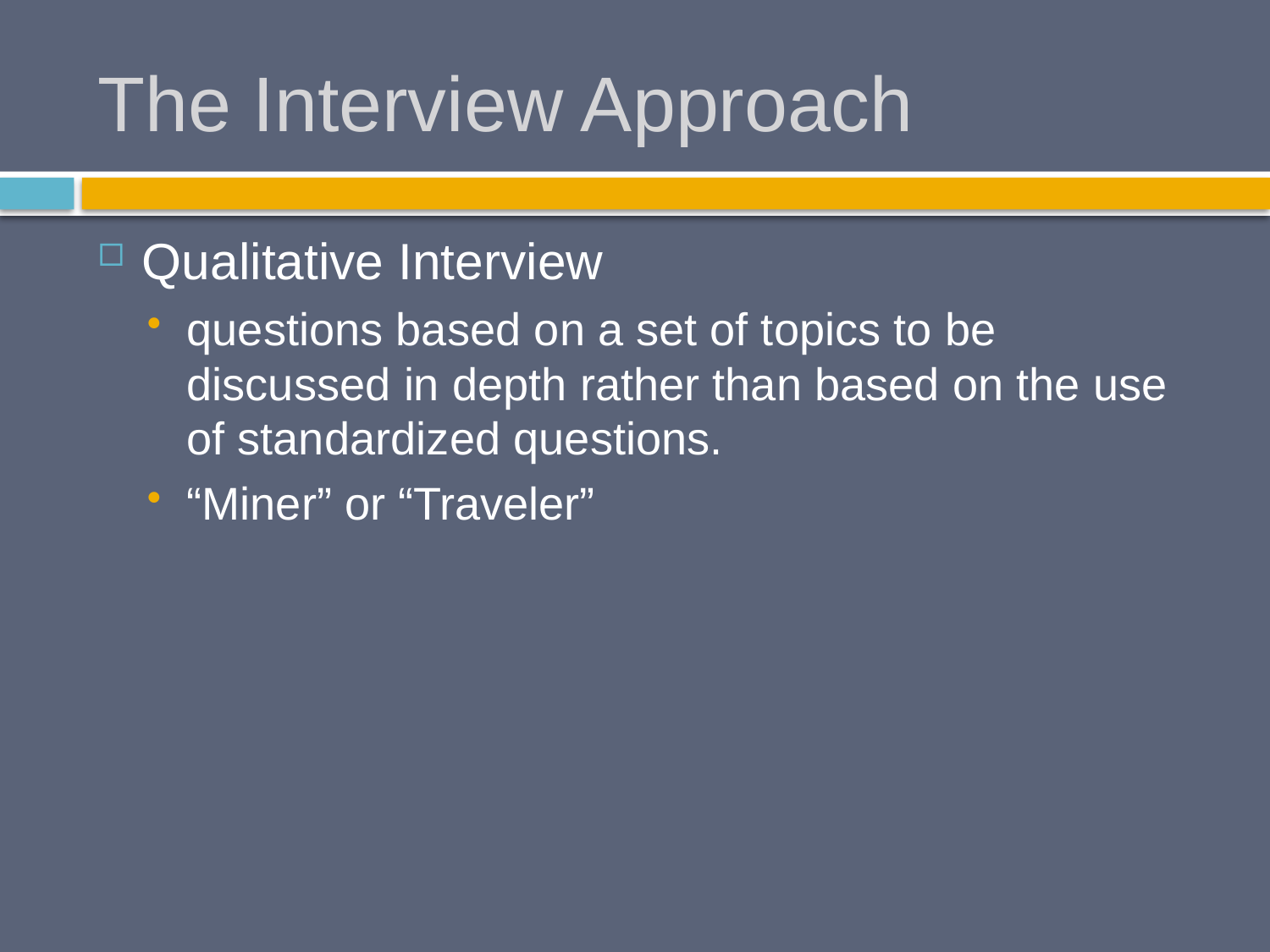

# The Interview Approach
Qualitative Interview
questions based on a set of topics to be discussed in depth rather than based on the use of standardized questions.
“Miner” or “Traveler”